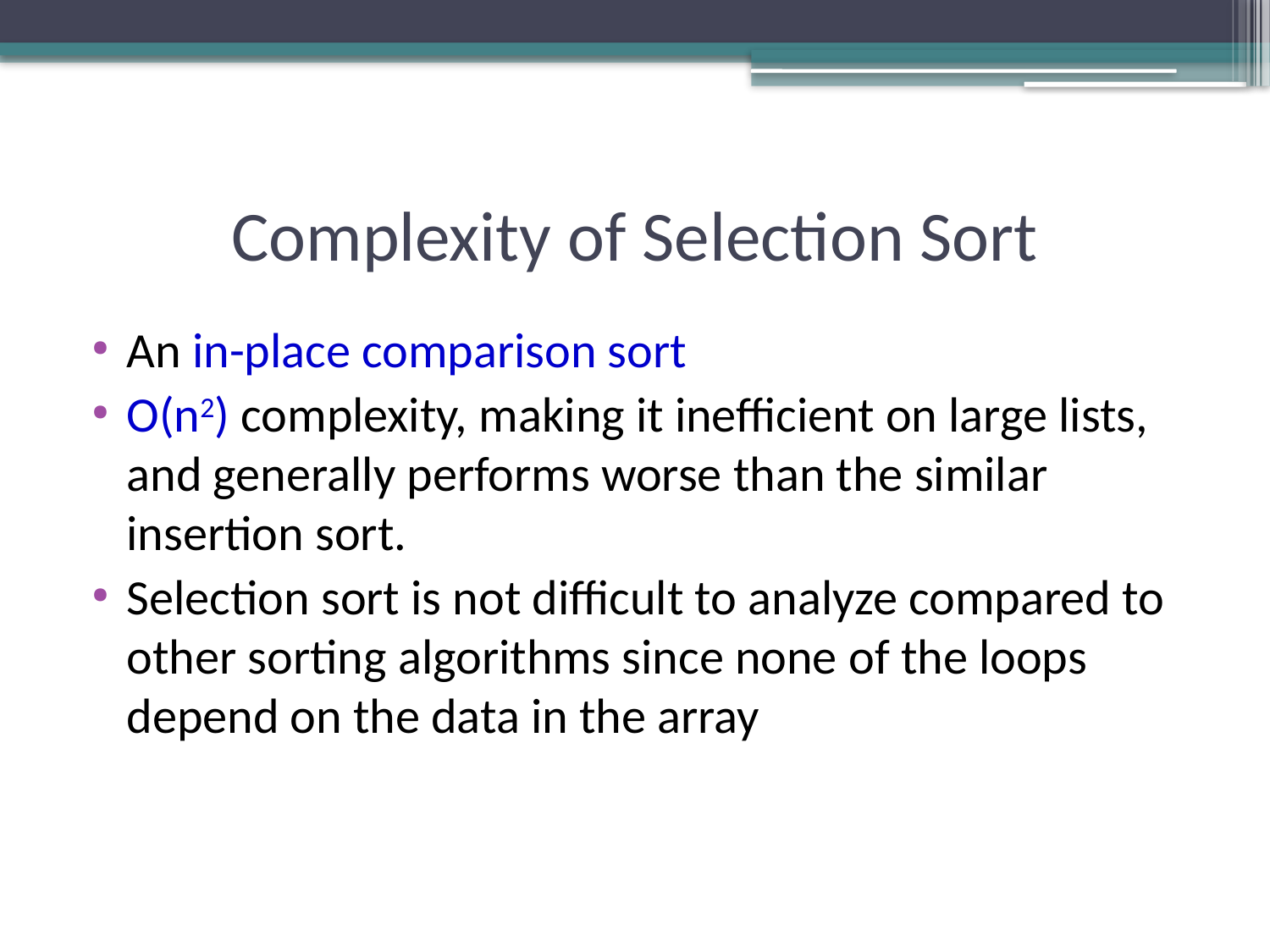

# Complexity of Selection Sort
An in-place comparison sort
O(n2) complexity, making it inefficient on large lists, and generally performs worse than the similar insertion sort.
Selection sort is not difficult to analyze compared to other sorting algorithms since none of the loops depend on the data in the array